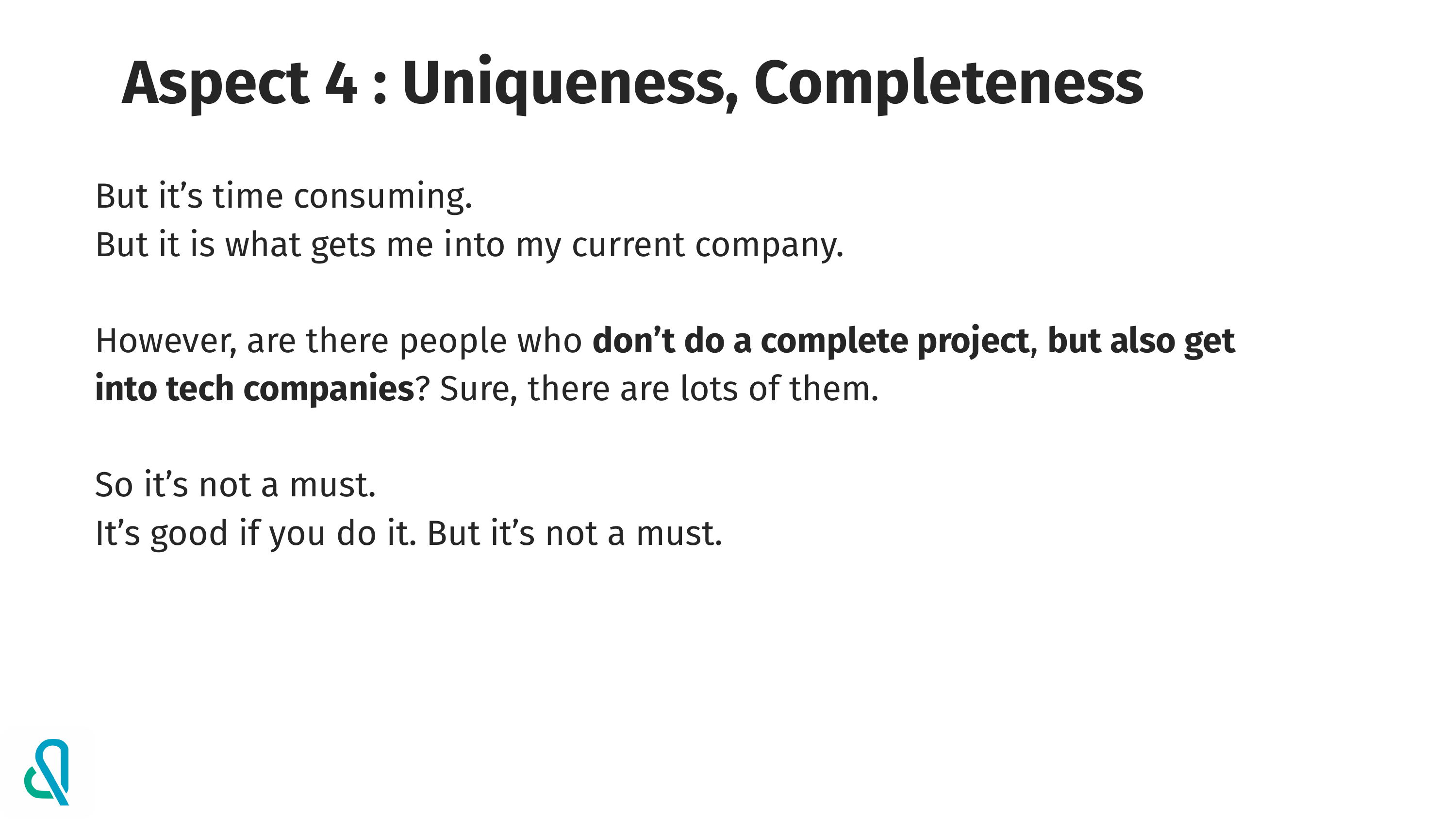

# Aspect 4 : Uniqueness, Completeness
But it’s time consuming.
But it is what gets me into my current company.

However, are there people who don’t do a complete project, but also get into tech companies? Sure, there are lots of them.

So it’s not a must.
It’s good if you do it. But it’s not a must.